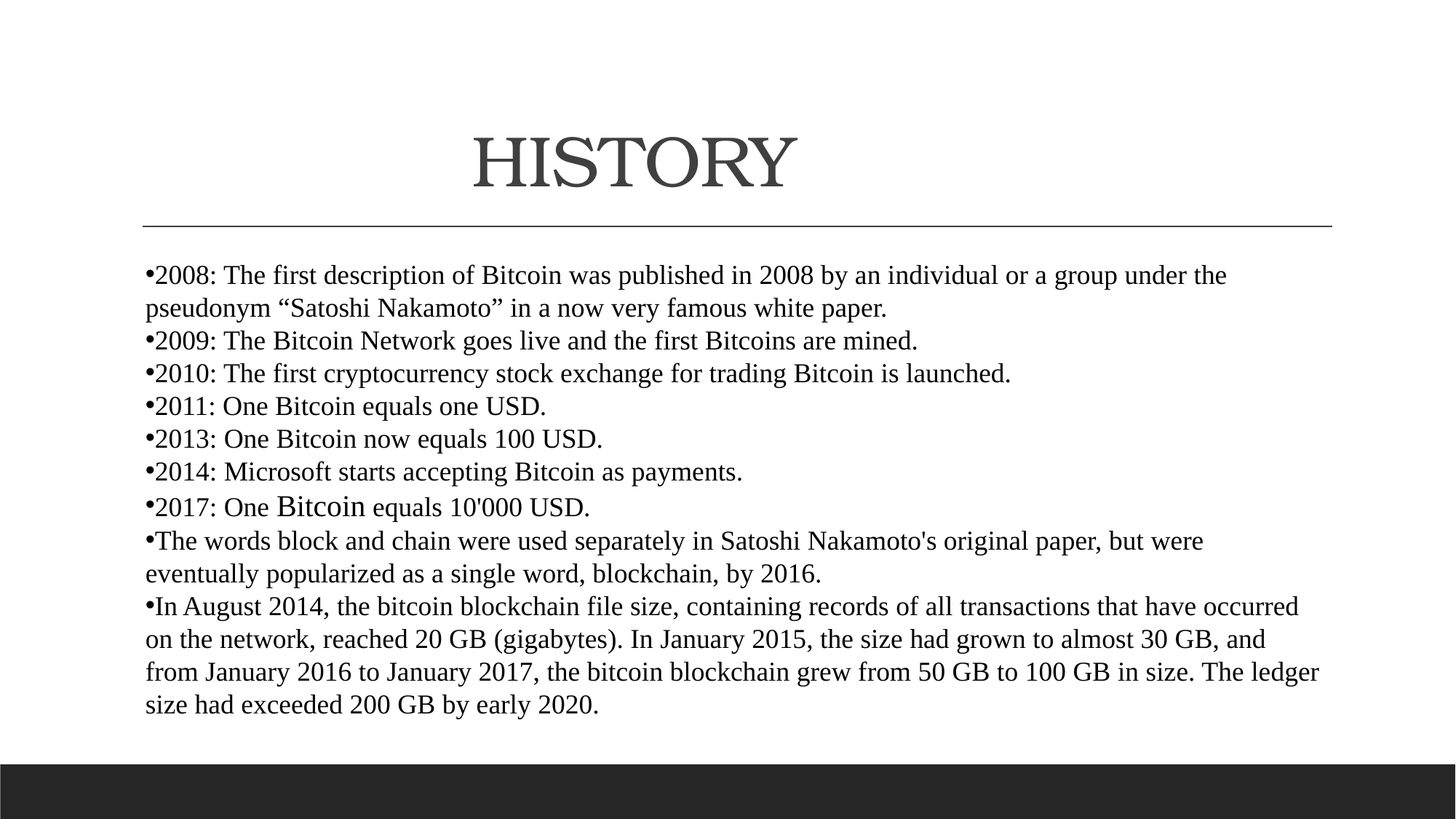

# HISTORY
2008: The first description of Bitcoin was published in 2008 by an individual or a group under the pseudonym “Satoshi Nakamoto” in a now very famous white paper.
2009: The Bitcoin Network goes live and the first Bitcoins are mined.
2010: The first cryptocurrency stock exchange for trading Bitcoin is launched.
2011: One Bitcoin equals one USD.
2013: One Bitcoin now equals 100 USD.
2014: Microsoft starts accepting Bitcoin as payments.
2017: One Bitcoin equals 10'000 USD.
The words block and chain were used separately in Satoshi Nakamoto's original paper, but were eventually popularized as a single word, blockchain, by 2016.
In August 2014, the bitcoin blockchain file size, containing records of all transactions that have occurred on the network, reached 20 GB (gigabytes). In January 2015, the size had grown to almost 30 GB, and from January 2016 to January 2017, the bitcoin blockchain grew from 50 GB to 100 GB in size. The ledger size had exceeded 200 GB by early 2020.